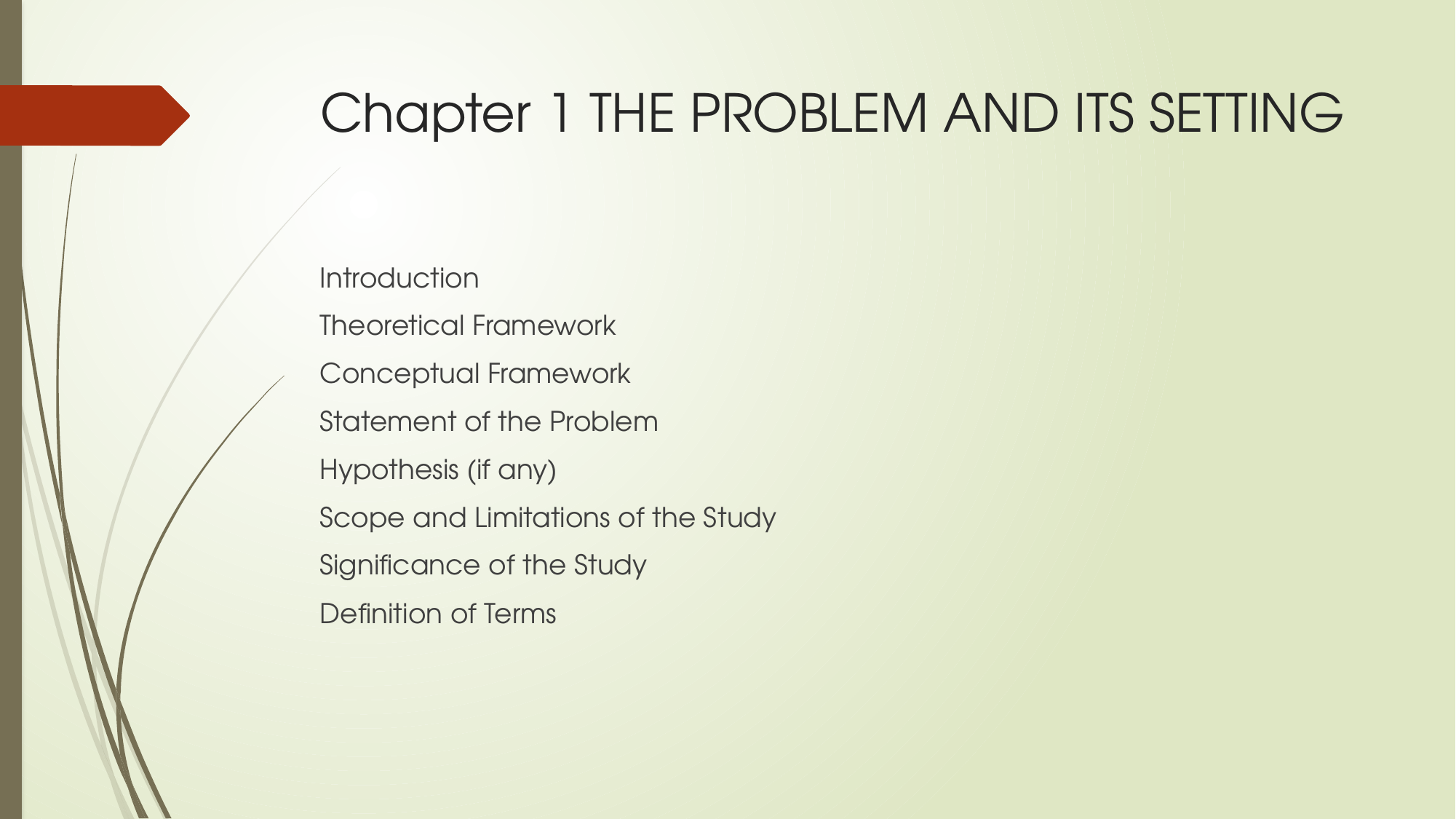

# Chapter 1 THE PROBLEM AND ITS SETTING
Introduction
Theoretical Framework
Conceptual Framework
Statement of the Problem
Hypothesis (if any)
Scope and Limitations of the Study
Significance of the Study
Definition of Terms